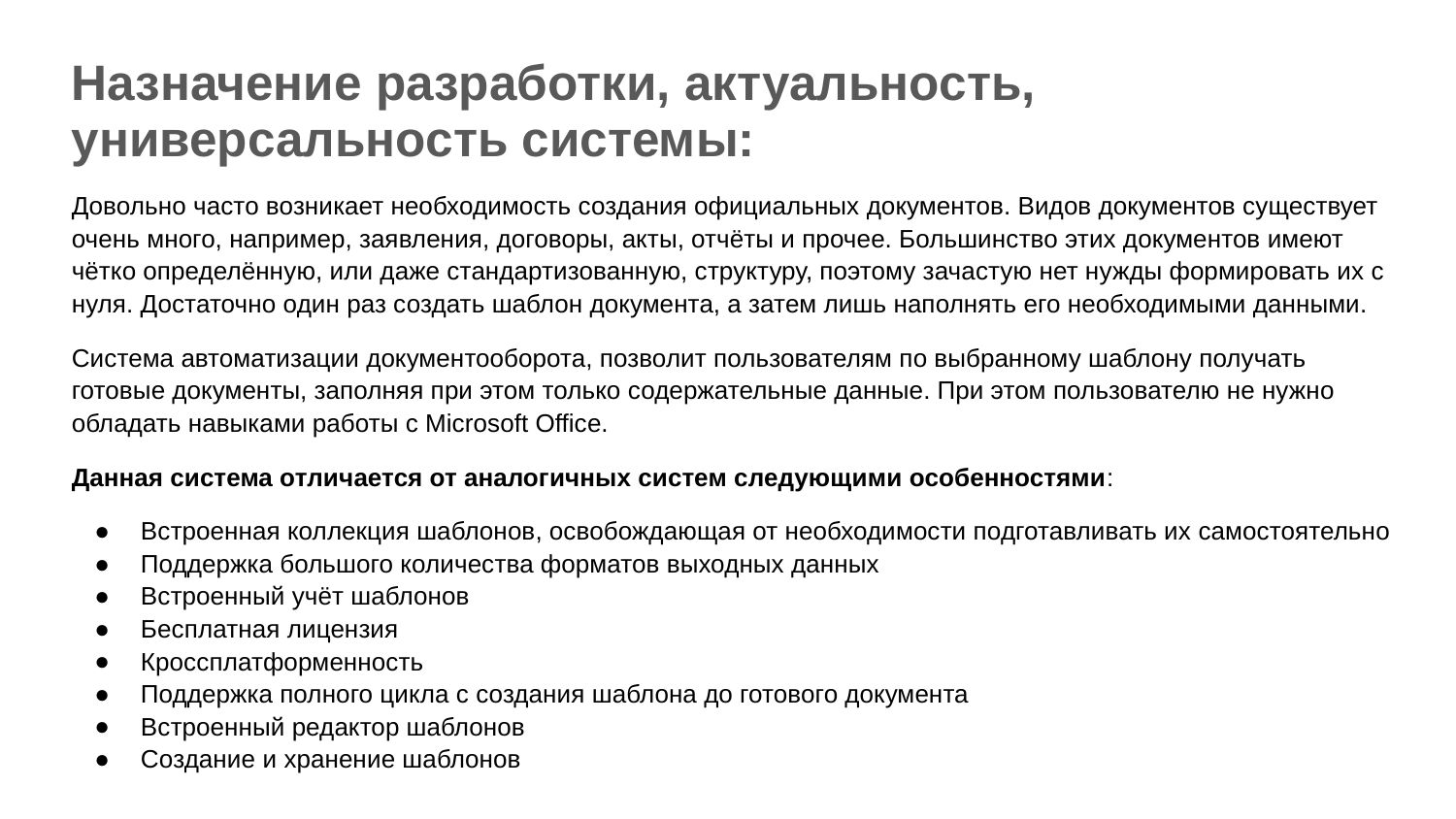

Назначение разработки, актуальность, универсальность системы:
Довольно часто возникает необходимость создания официальных документов. Видов документов существует очень много, например, заявления, договоры, акты, отчёты и прочее. Большинство этих документов имеют чётко определённую, или даже стандартизованную, структуру, поэтому зачастую нет нужды формировать их с нуля. Достаточно один раз создать шаблон документа, а затем лишь наполнять его необходимыми данными.
Система автоматизации документооборота, позволит пользователям по выбранному шаблону получать готовые документы, заполняя при этом только содержательные данные. При этом пользователю не нужно обладать навыками работы с Microsoft Office.
Данная система отличается от аналогичных систем следующими особенностями:
Встроенная коллекция шаблонов, освобождающая от необходимости подготавливать их самостоятельно
Поддержка большого количества форматов выходных данных
Встроенный учёт шаблонов
Бесплатная лицензия
Кроссплатформенность
Поддержка полного цикла с создания шаблона до готового документа
Встроенный редактор шаблонов
Создание и хранение шаблонов